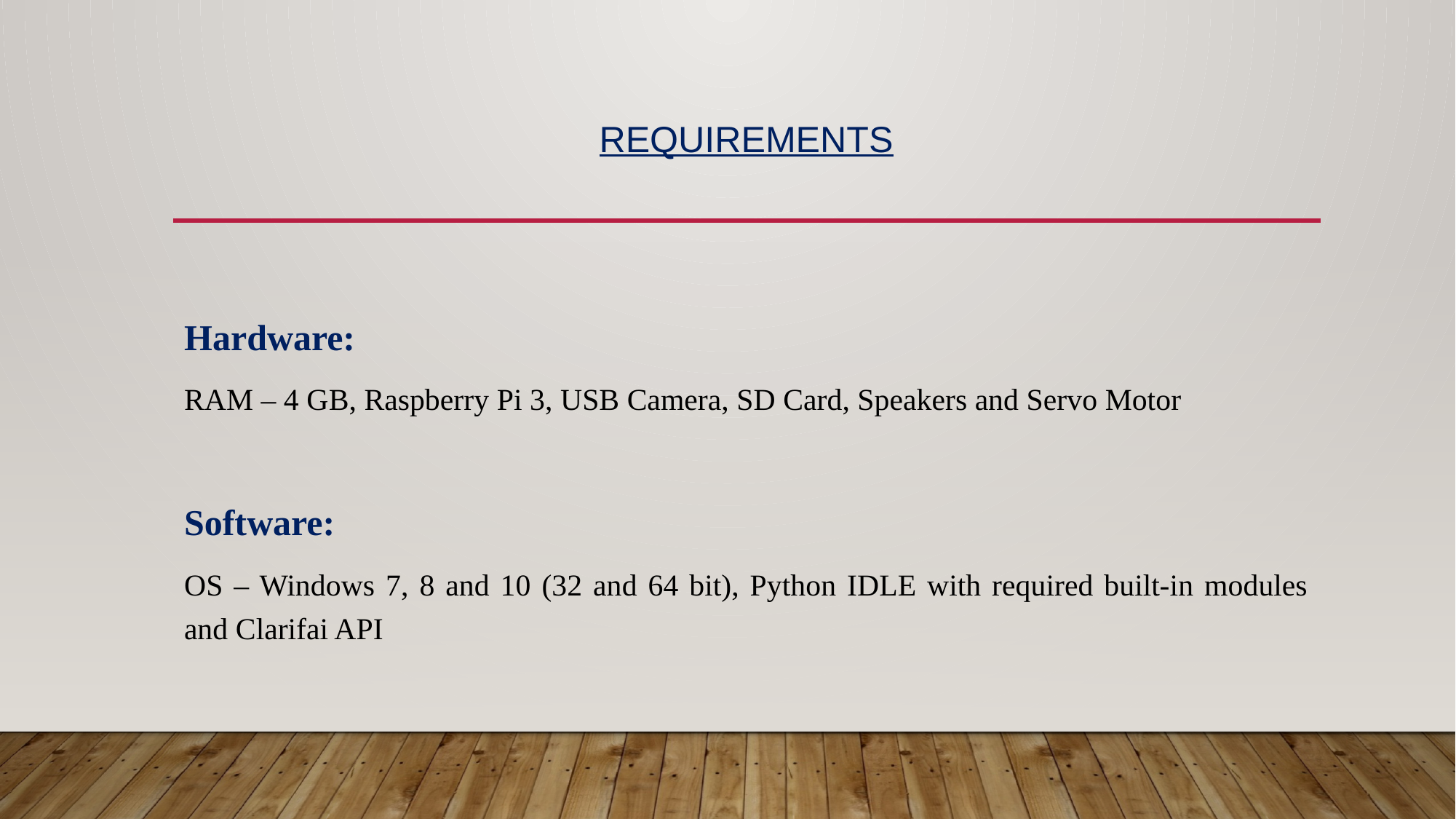

# Requirements

Hardware:
RAM – 4 GB, Raspberry Pi 3, USB Camera, SD Card, Speakers and Servo Motor

Software:
OS – Windows 7, 8 and 10 (32 and 64 bit), Python IDLE with required built-in modules and Clarifai API